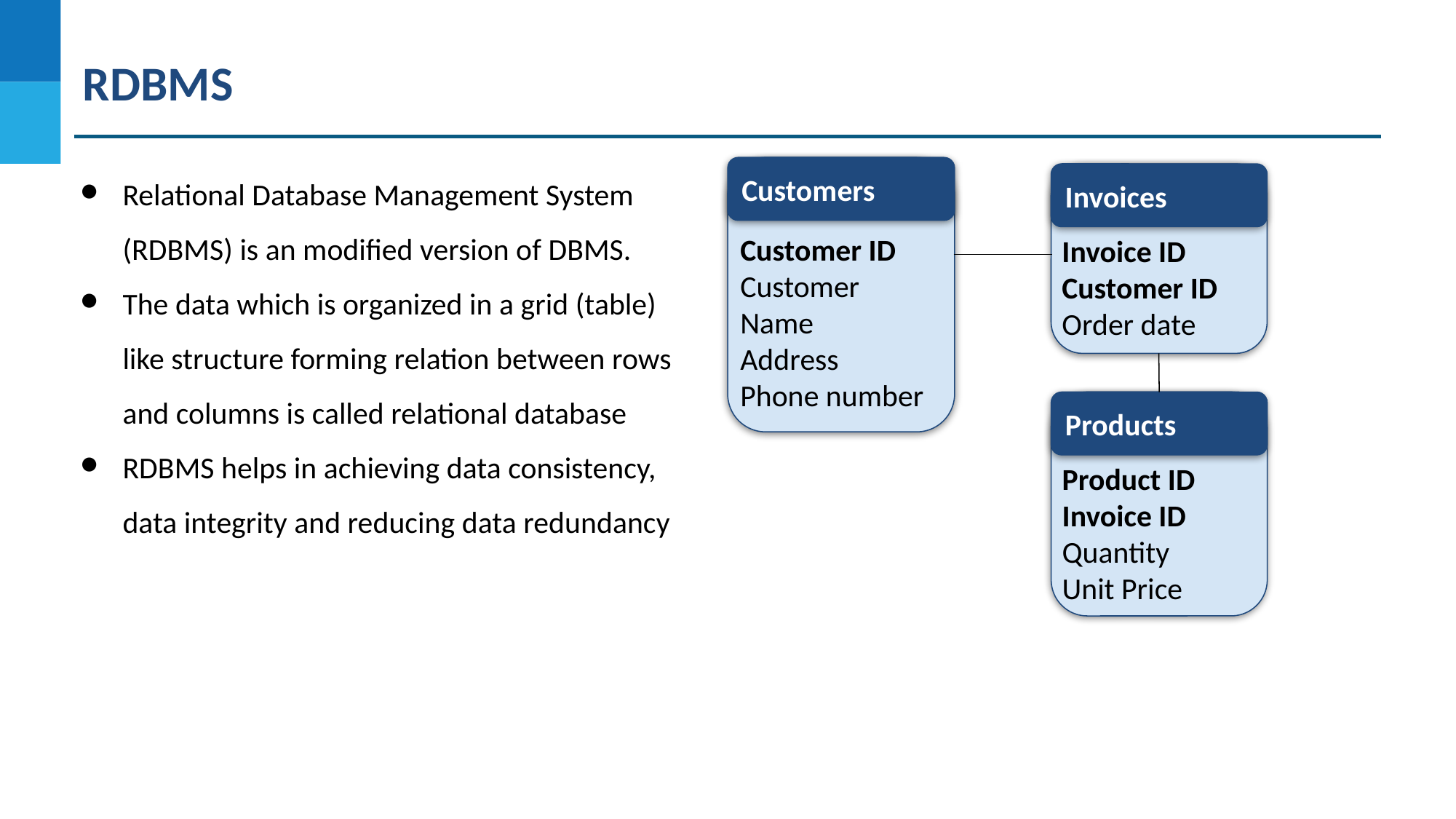

RDBMS
Relational Database Management System (RDBMS) is an modified version of DBMS.
The data which is organized in a grid (table) like structure forming relation between rows and columns is called relational database
RDBMS helps in achieving data consistency, data integrity and reducing data redundancy

Customers

Invoices
Customer ID
Customer Name
Address
Phone number
Invoice ID
Customer ID
Order date

Products
Product ID
Invoice ID
Quantity
Unit Price